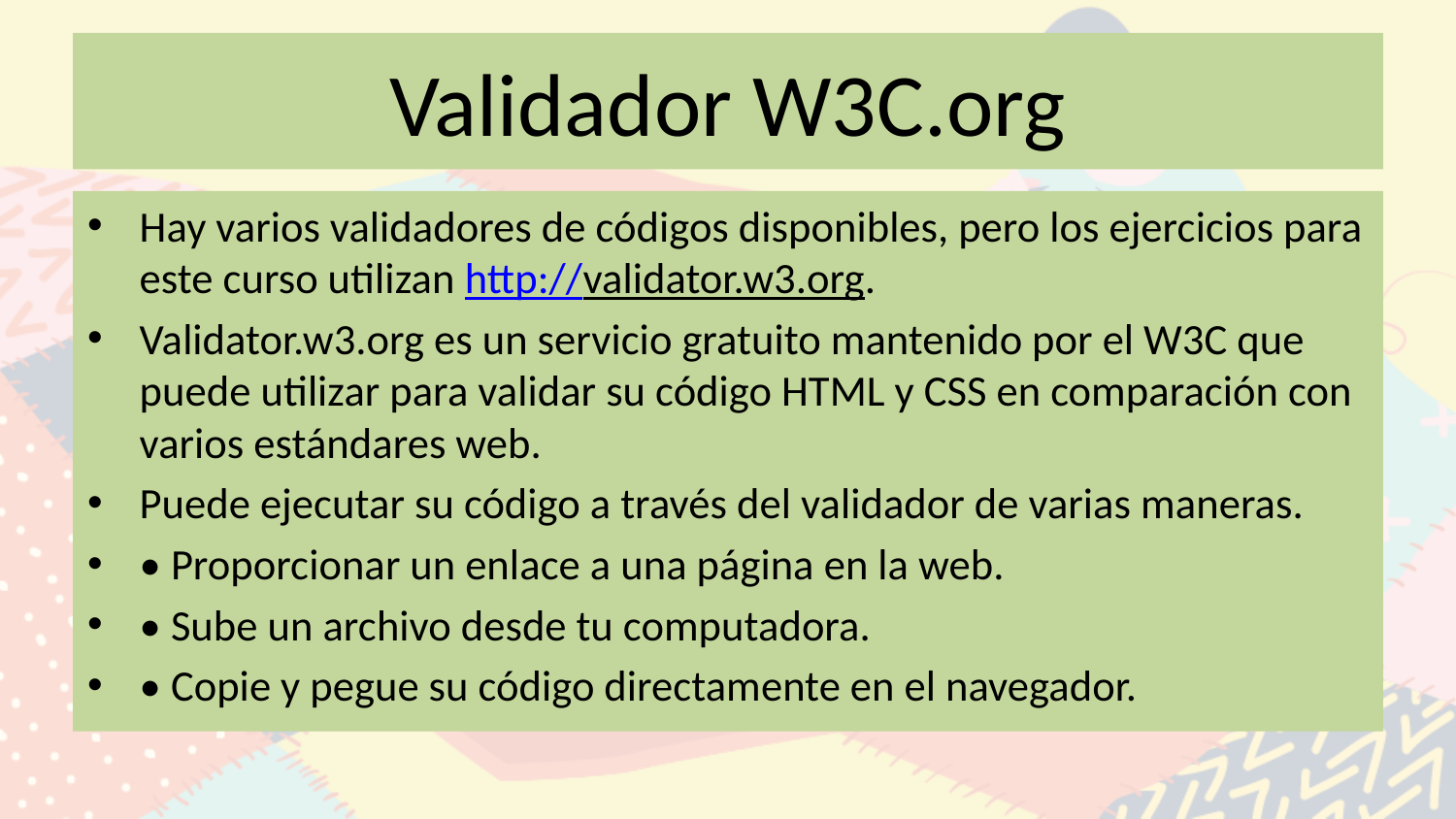

# Validador W3C.org
Hay varios validadores de códigos disponibles, pero los ejercicios para este curso utilizan http://validator.w3.org.
Validator.w3.org es un servicio gratuito mantenido por el W3C que puede utilizar para validar su código HTML y CSS en comparación con varios estándares web.
Puede ejecutar su código a través del validador de varias maneras.
• Proporcionar un enlace a una página en la web.
• Sube un archivo desde tu computadora.
• Copie y pegue su código directamente en el navegador.